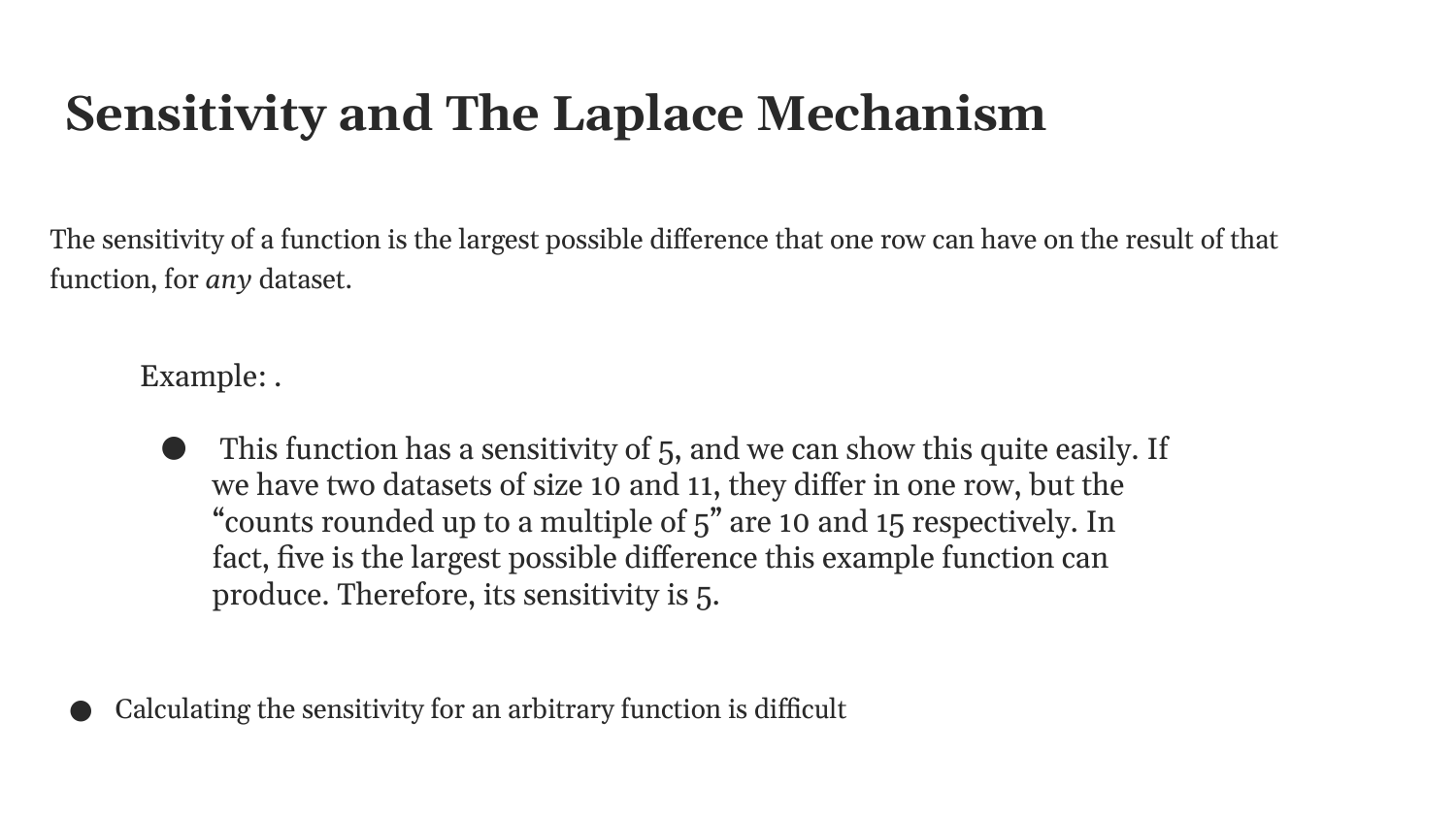

# Sensitivity and The Laplace Mechanism
The sensitivity of a function is the largest possible difference that one row can have on the result of that function, for any dataset.

Calculating the sensitivity for an arbitrary function is difficult
Example: .

 This function has a sensitivity of 5, and we can show this quite easily. If we have two datasets of size 10 and 11, they differ in one row, but the “counts rounded up to a multiple of 5” are 10 and 15 respectively. In fact, five is the largest possible difference this example function can produce. Therefore, its sensitivity is 5.